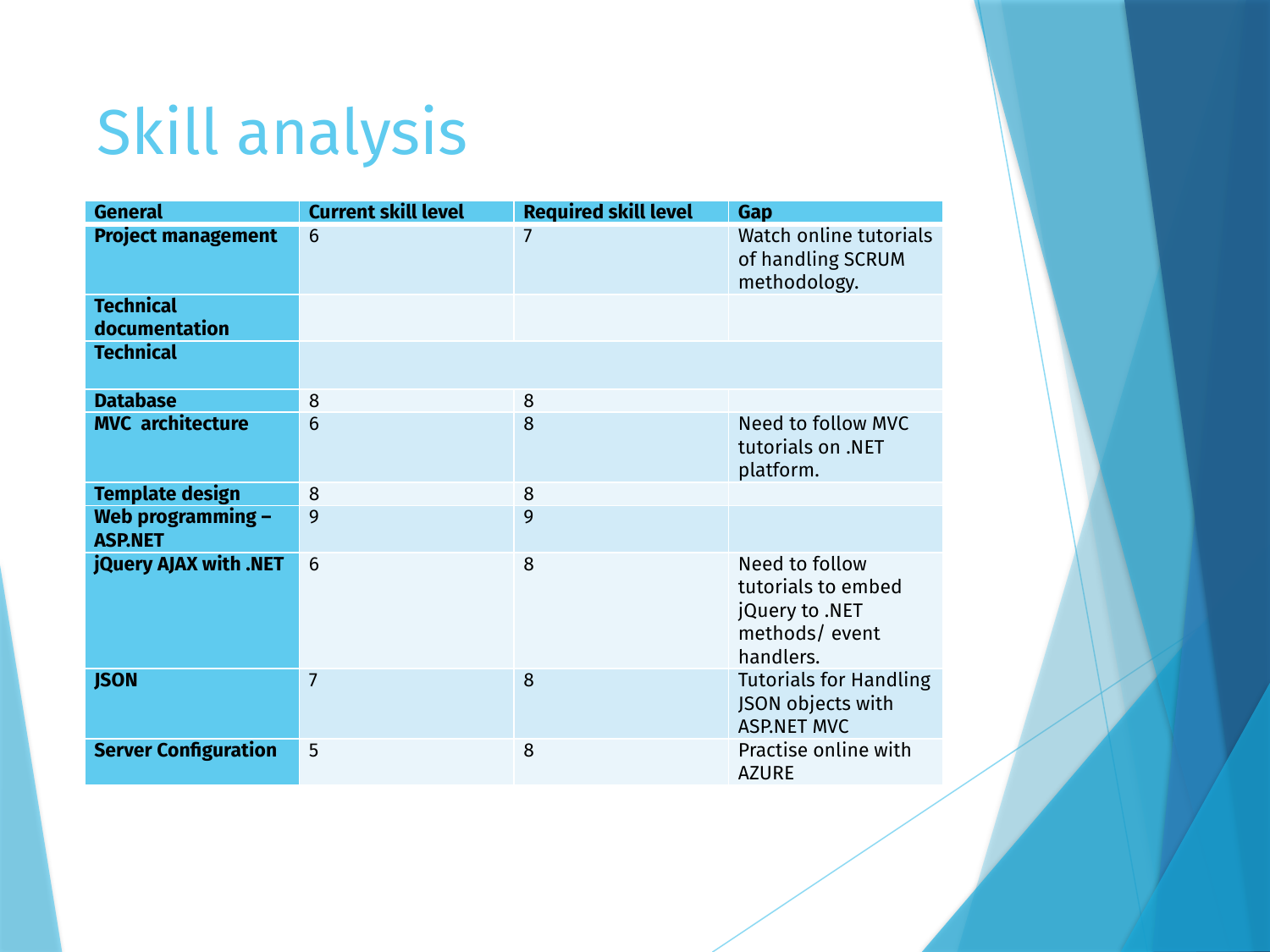

# Skill analysis
| General | Current skill level | Required skill level | Gap |
| --- | --- | --- | --- |
| Project management | 6 | 7 | Watch online tutorials of handling SCRUM methodology. |
| Technical documentation |  |  |  |
| Technical |  |  |  |
| Database | 8 | 8 |  |
| MVC architecture | 6 | 8 | Need to follow MVC tutorials on .NET platform. |
| Template design | 8 | 8 |  |
| Web programming – ASP.NET | 9 | 9 |  |
| jQuery AJAX with .NET | 6 | 8 | Need to follow tutorials to embed jQuery to .NET methods/ event handlers. |
| JSON | 7 | 8 | Tutorials for Handling JSON objects with ASP.NET MVC |
| Server Configuration | 5 | 8 | Practise online with AZURE |